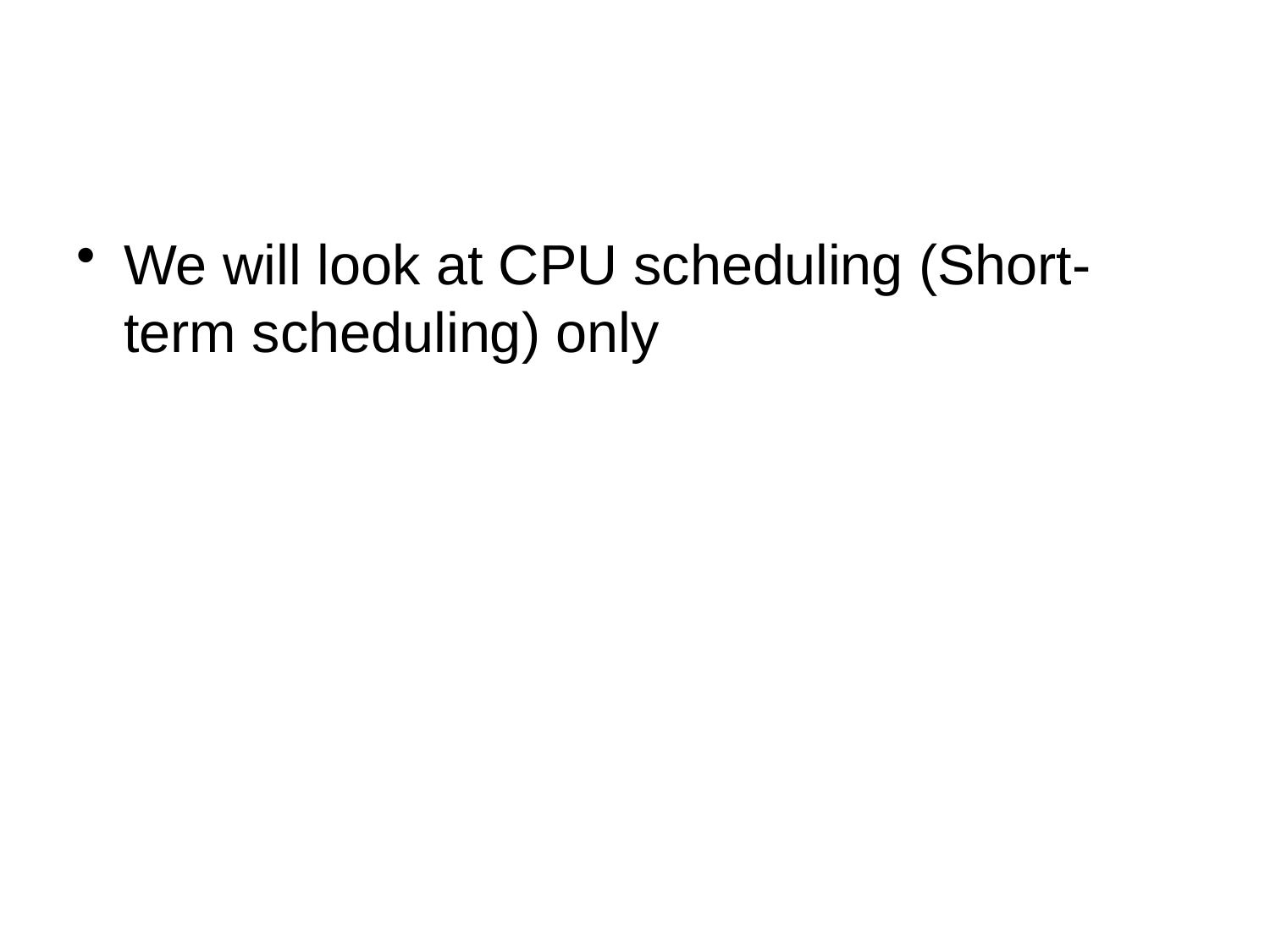

We will look at CPU scheduling (Short-term scheduling) only